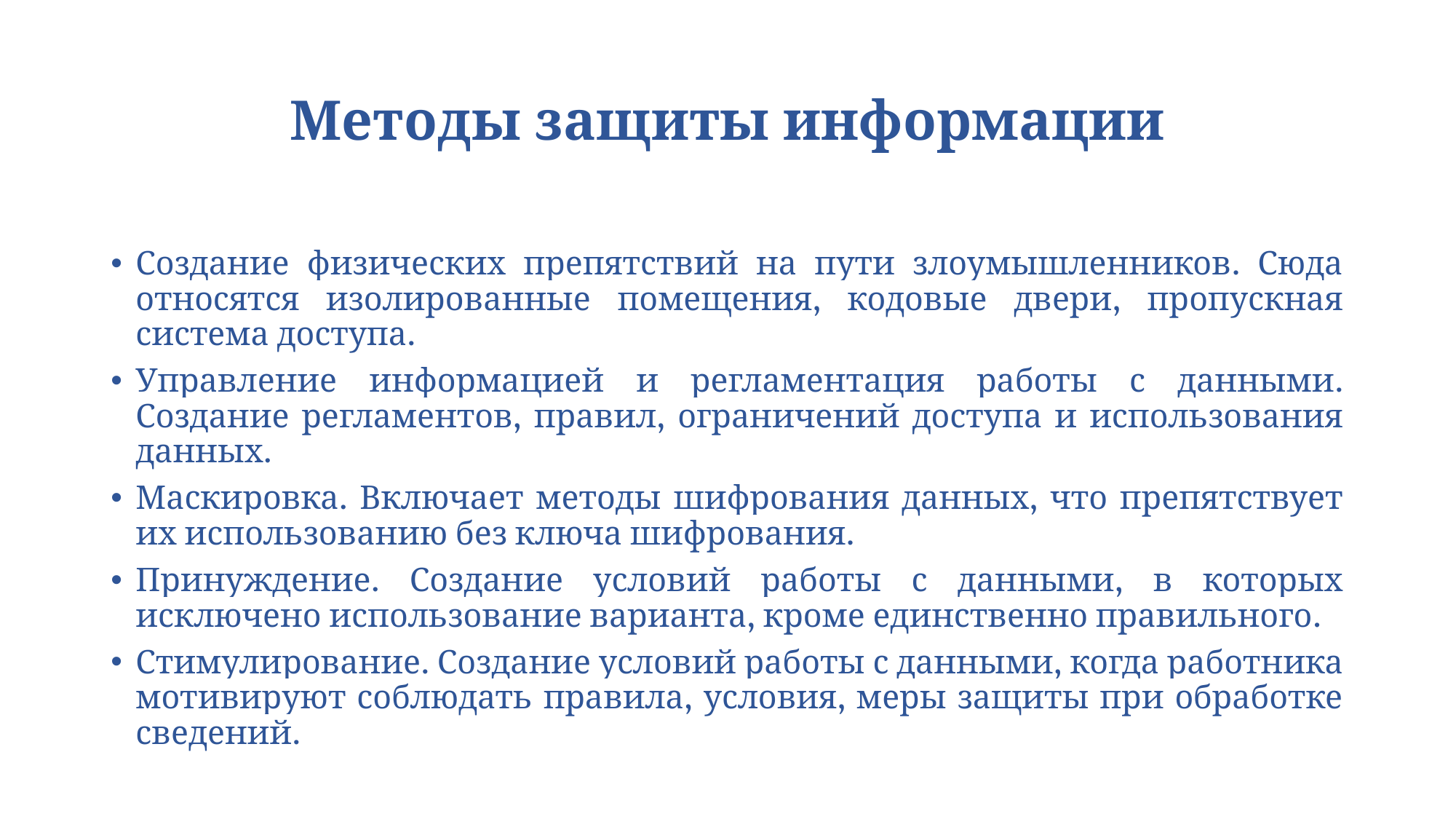

# Методы защиты информации
Создание физических препятствий на пути злоумышленников. Сюда относятся изолированные помещения, кодовые двери, пропускная система доступа.
Управление информацией и регламентация работы с данными. Создание регламентов, правил, ограничений доступа и использования данных.
Маскировка. Включает методы шифрования данных, что препятствует их использованию без ключа шифрования.
Принуждение. Создание условий работы с данными, в которых исключено использование варианта, кроме единственно правильного.
Стимулирование. Создание условий работы с данными, когда работника мотивируют соблюдать правила, условия, меры защиты при обработке сведений.